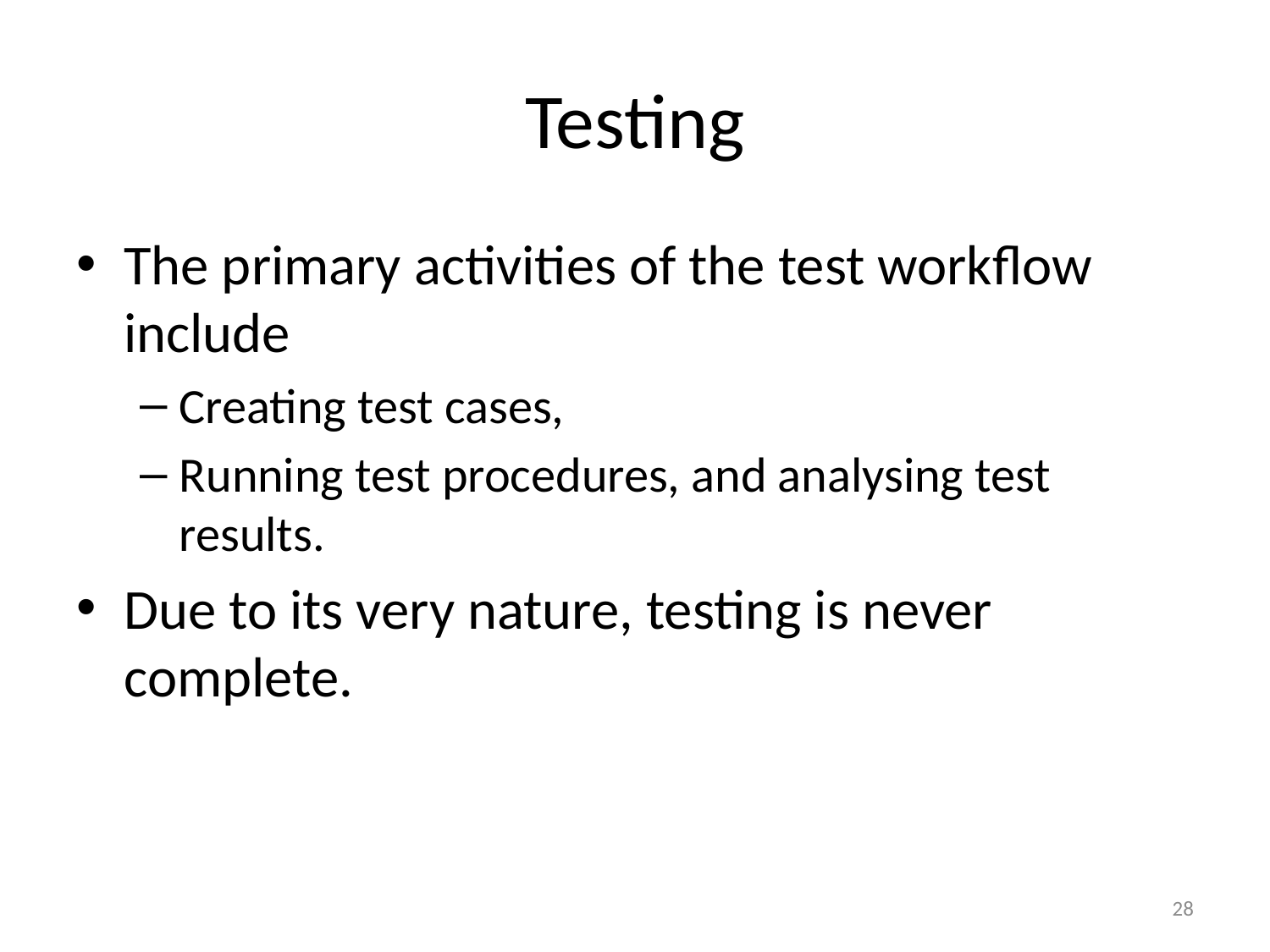

# Testing
The primary activities of the test workflow include
Creating test cases,
Running test procedures, and analysing test results.
Due to its very nature, testing is never complete.
28